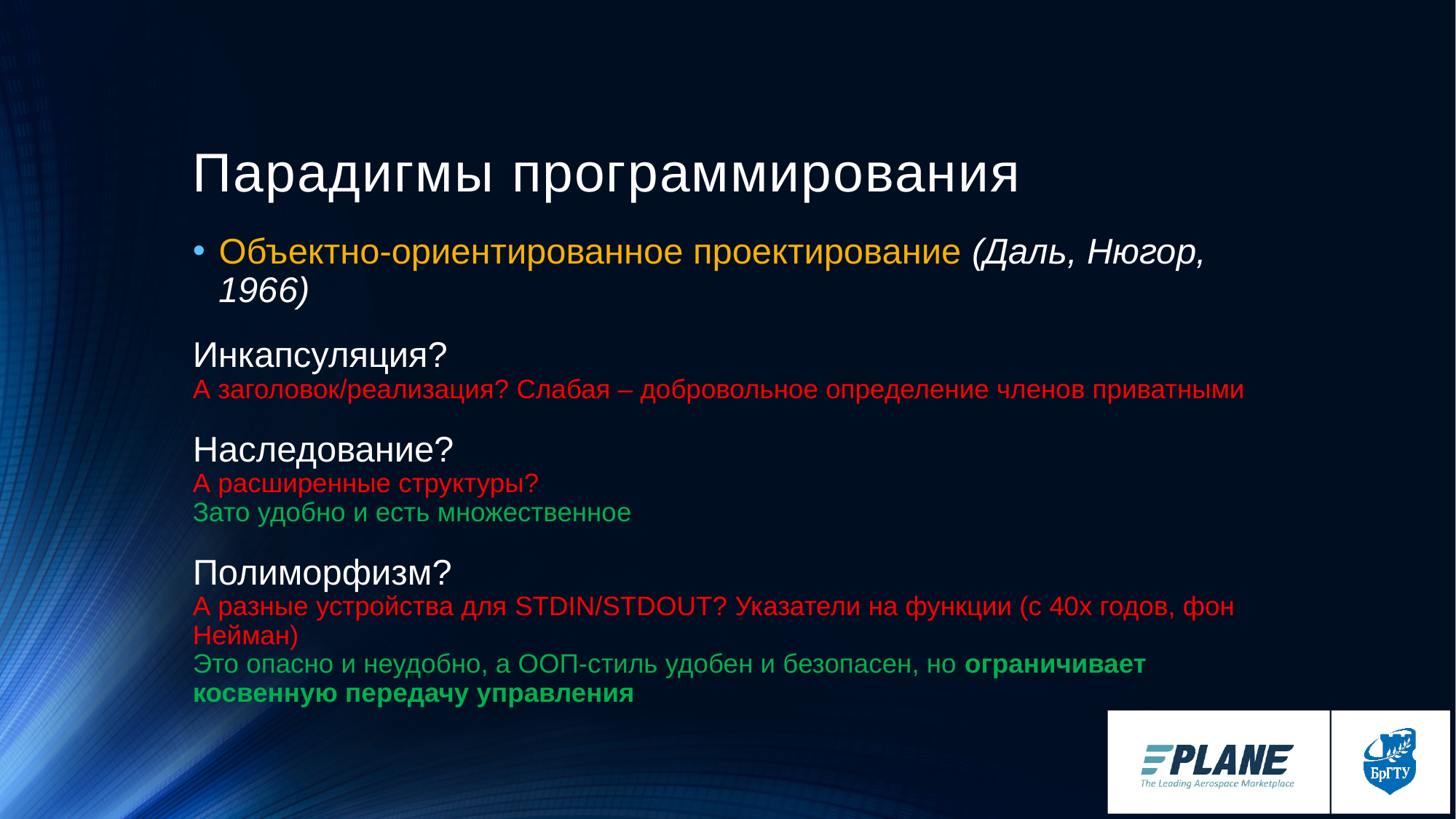

# Парадигмы программирования
Объектно-ориентированное проектирование (Даль, Нюгор, 1966)
Инкапсуляция?
А заголовок/реализация? Слабая – добровольное определение членов приватными
Наследование?
А расширенные структуры?
Зато удобно и есть множественное
Полиморфизм?
А разные устройства для STDIN/STDOUT? Указатели на функции (с 40х годов, фон Нейман)
Это опасно и неудобно, а ООП-стиль удобен и безопасен, но ограничивает косвенную передачу управления